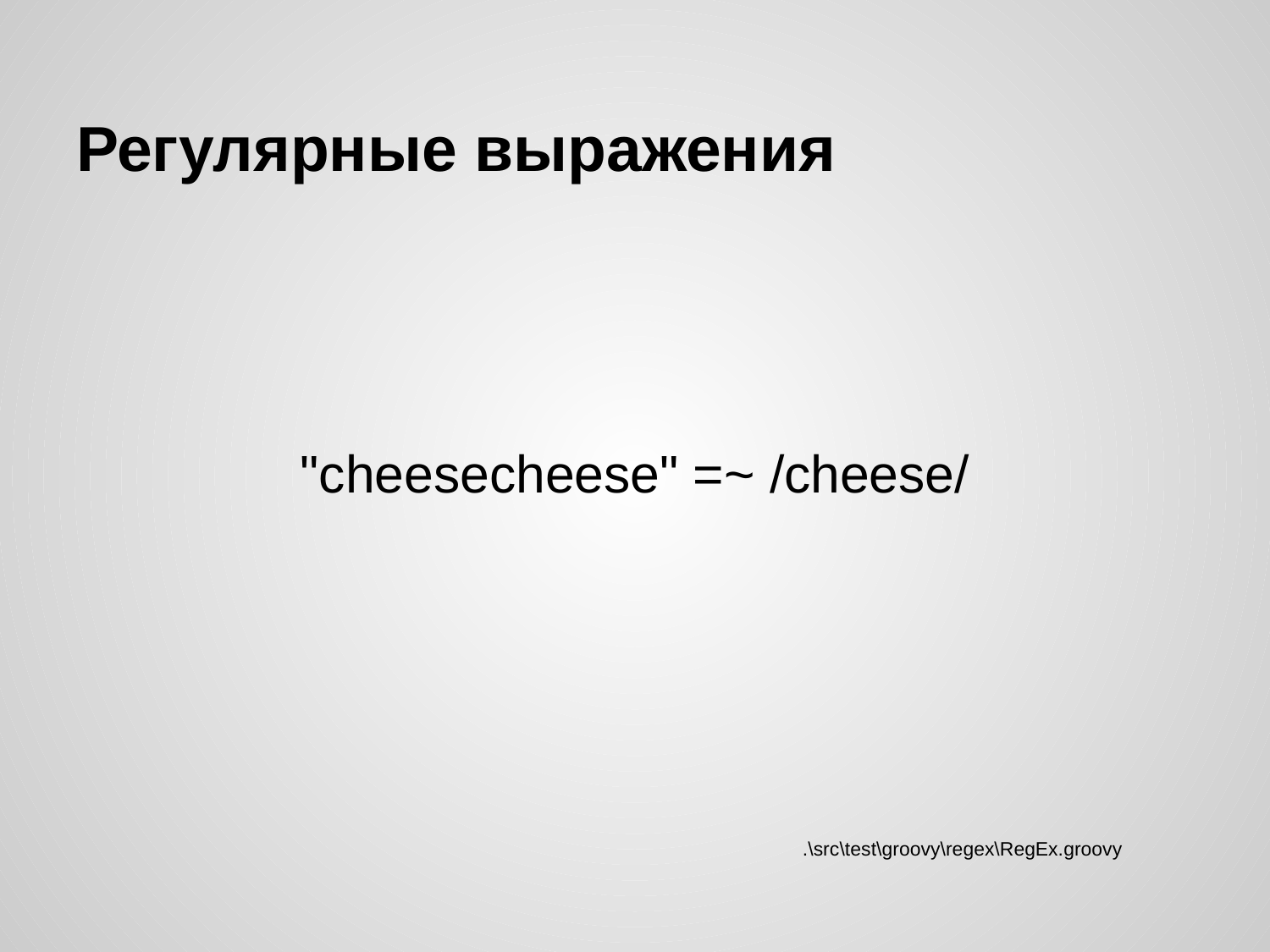

# Регулярные выражения
"cheesecheese" =~ /cheese/

.\src\test\groovy\regex\RegEx.groovy